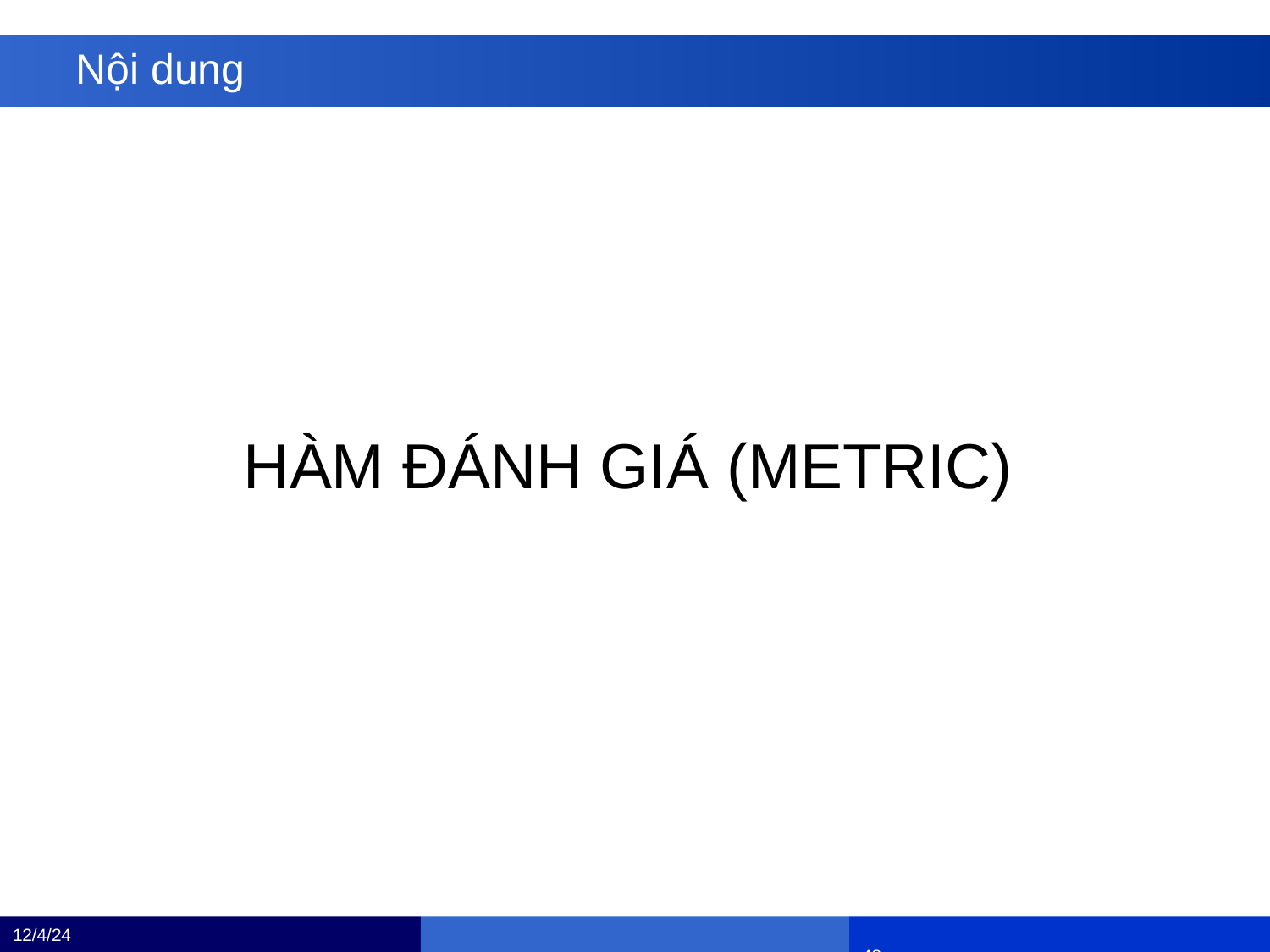

# Nội dung
HÀM ĐÁNH GIÁ (METRIC)
12/4/24

						48